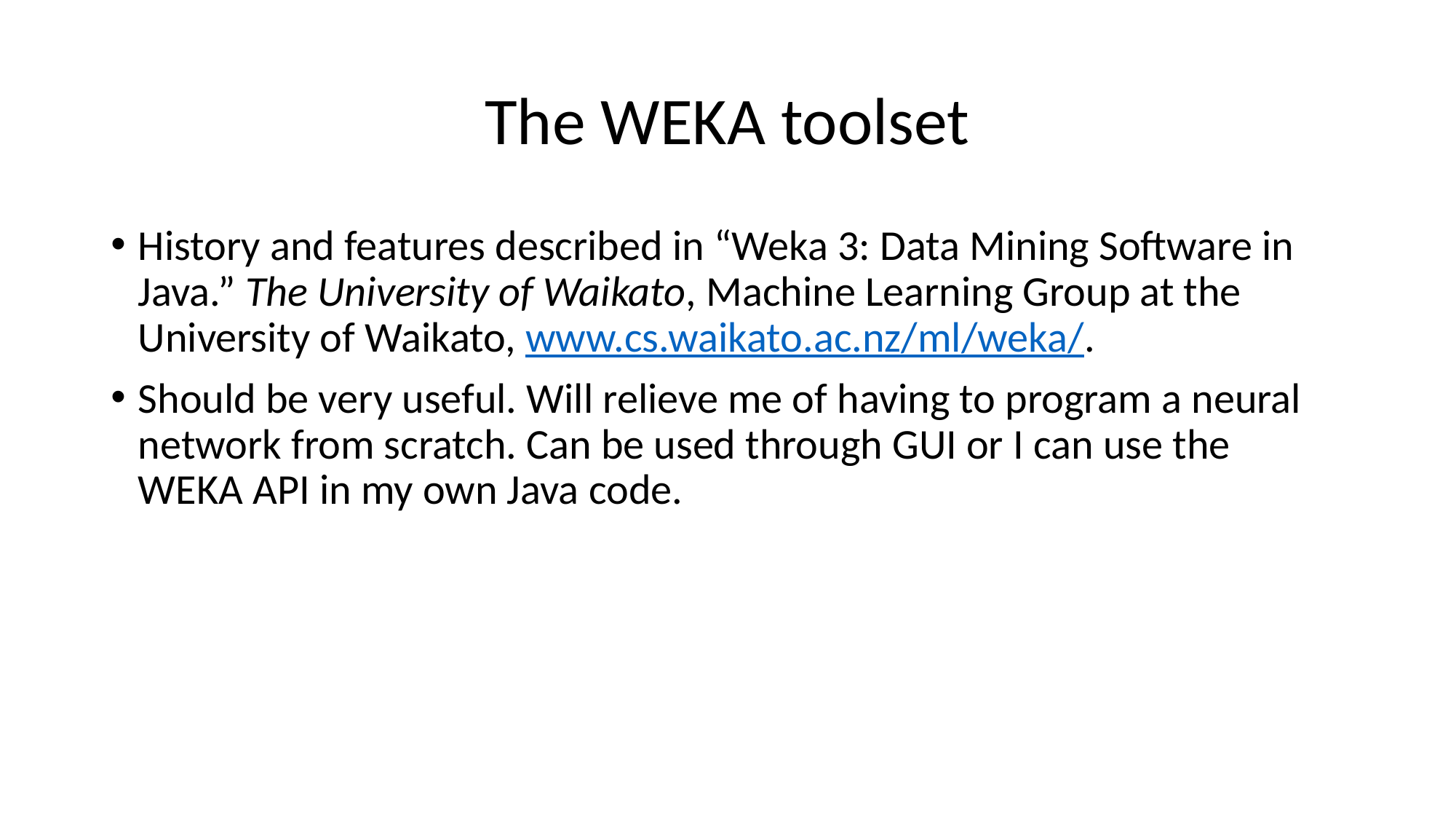

# The WEKA toolset
History and features described in “Weka 3: Data Mining Software in Java.” The University of Waikato, Machine Learning Group at the University of Waikato, www.cs.waikato.ac.nz/ml/weka/.
Should be very useful. Will relieve me of having to program a neural network from scratch. Can be used through GUI or I can use the WEKA API in my own Java code.